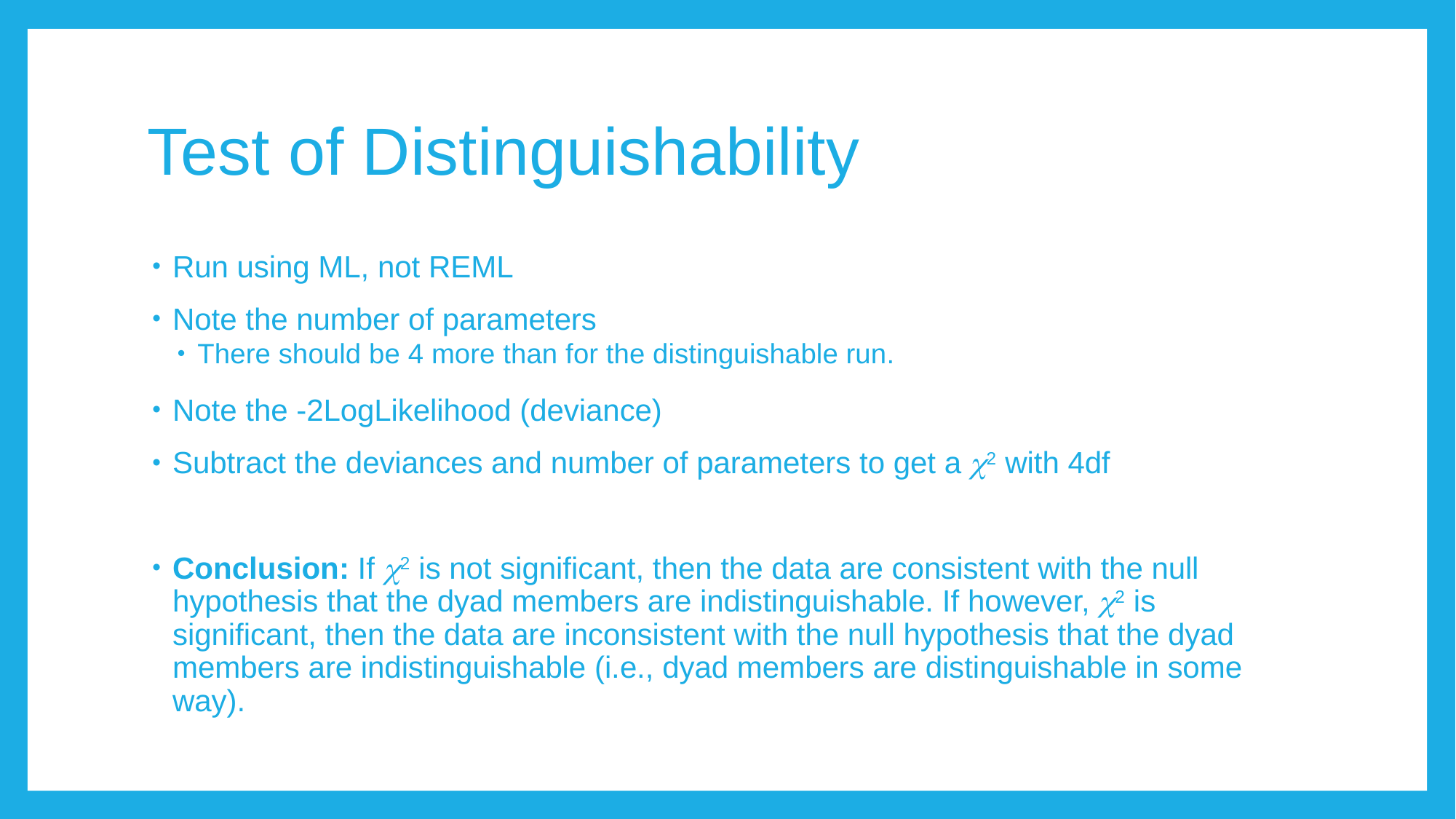

# Test of Distinguishability
Run using ML, not REML
Note the number of parameters
There should be 4 more than for the distinguishable run.
Note the -2LogLikelihood (deviance)
Subtract the deviances and number of parameters to get a χ2 with 4df

Conclusion: If χ2 is not significant, then the data are consistent with the null hypothesis that the dyad members are indistinguishable. If however, χ2 is significant, then the data are inconsistent with the null hypothesis that the dyad members are indistinguishable (i.e., dyad members are distinguishable in some way).